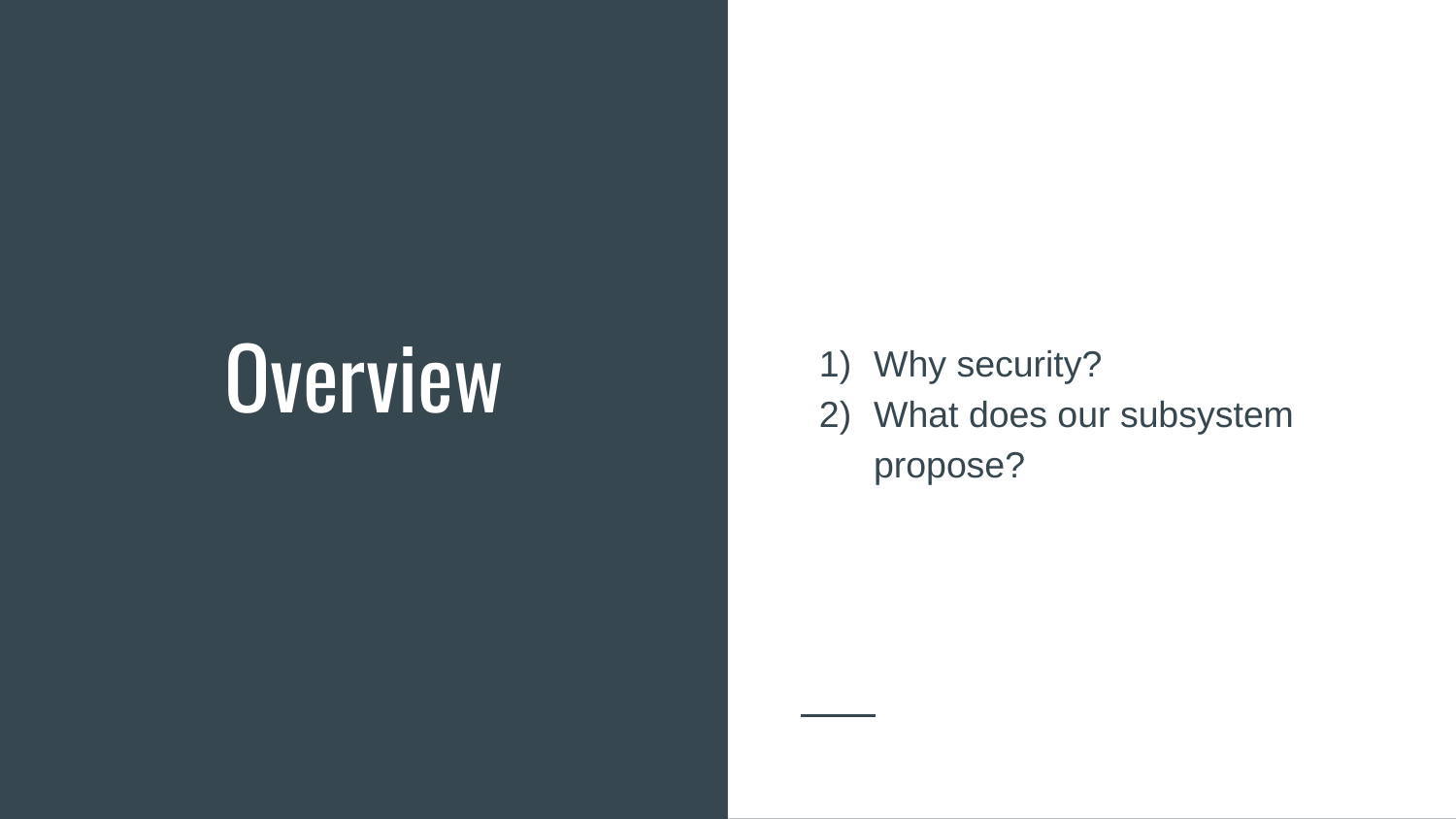

Why security?
What does our subsystem propose?
# Overview